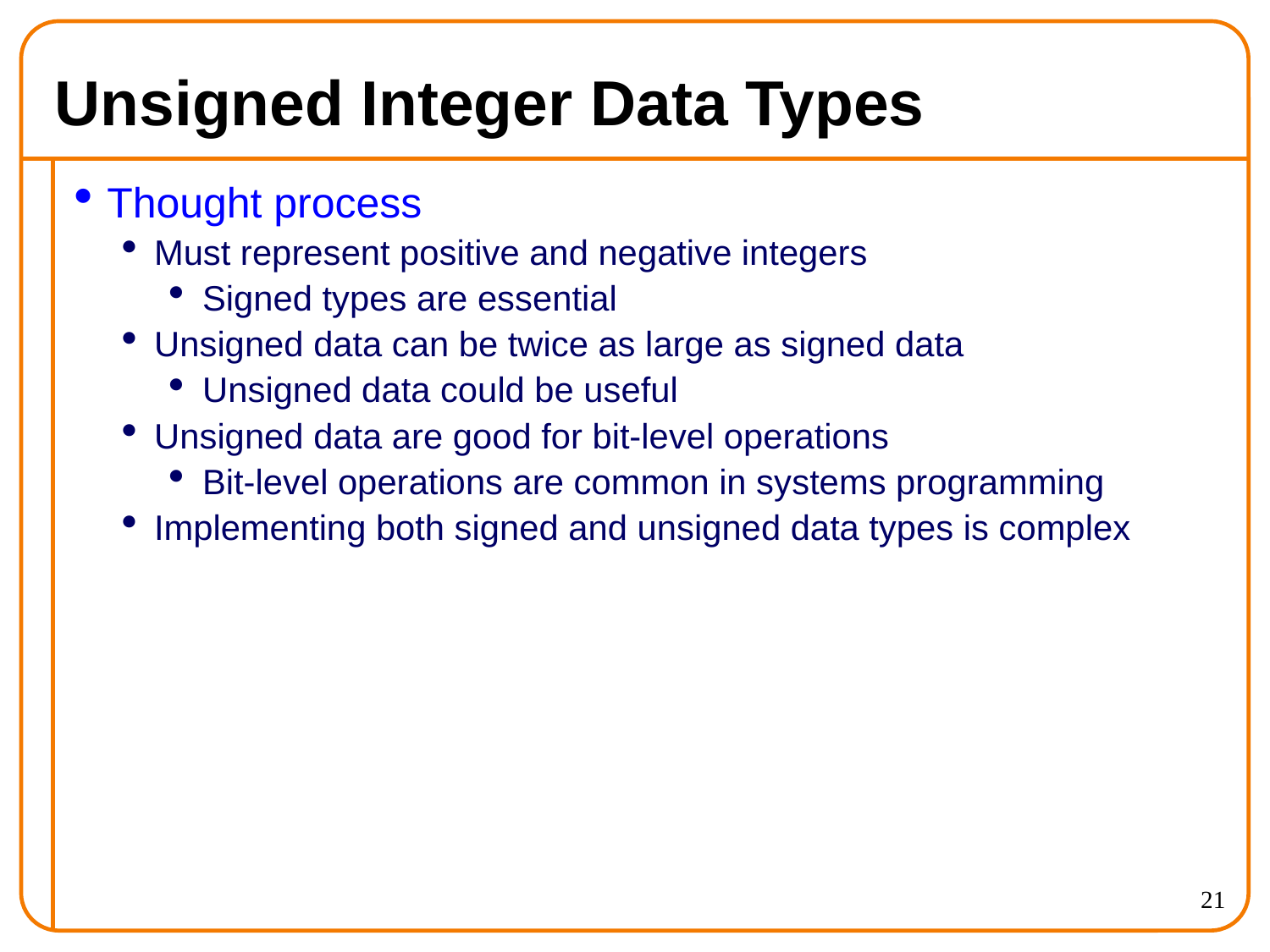

Unsigned Integer Data Types
Thought process
Must represent positive and negative integers
Signed types are essential
Unsigned data can be twice as large as signed data
Unsigned data could be useful
Unsigned data are good for bit-level operations
Bit-level operations are common in systems programming
Implementing both signed and unsigned data types is complex

21